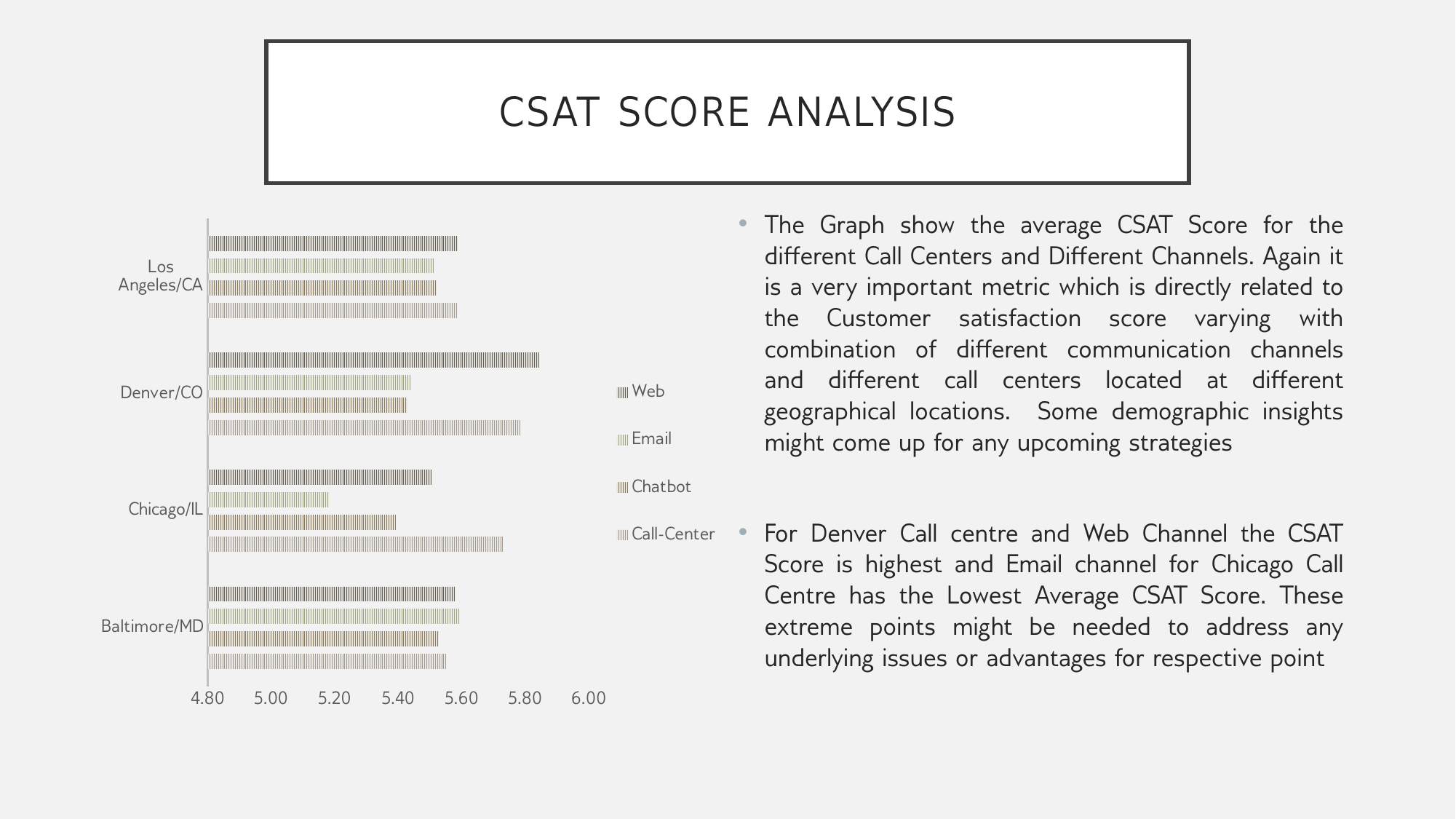

# CSAT Score Analysis

### Chart

| Category | Call-Center | Chatbot | Email | Web |
|---|---|---|---|---|
| Baltimore/MD | 5.5504587155963305 | 5.5267686424474185 | 5.593513513513513 | 5.57764705882353 |
| Chicago/IL | 5.729071537290715 | 5.390384615384615 | 5.183720930232558 | 5.503875968992248 |
| Denver/CO | 5.781538461538462 | 5.429090909090909 | 5.440613026819923 | 5.843434343434343 |
| Los Angeles/CA | 5.584376863446631 | 5.51953125 | 5.5119250425894375 | 5.587682672233821 |
The Graph show the average CSAT Score for the different Call Centers and Different Channels. Again it is a very important metric which is directly related to the Customer satisfaction score varying with combination of different communication channels and different call centers located at different geographical locations.  Some demographic insights might come up for any upcoming strategies

For Denver Call centre and Web Channel the CSAT Score is highest and Email channel for Chicago Call Centre has the Lowest Average CSAT Score. These extreme points might be needed to address any underlying issues or advantages for respective point